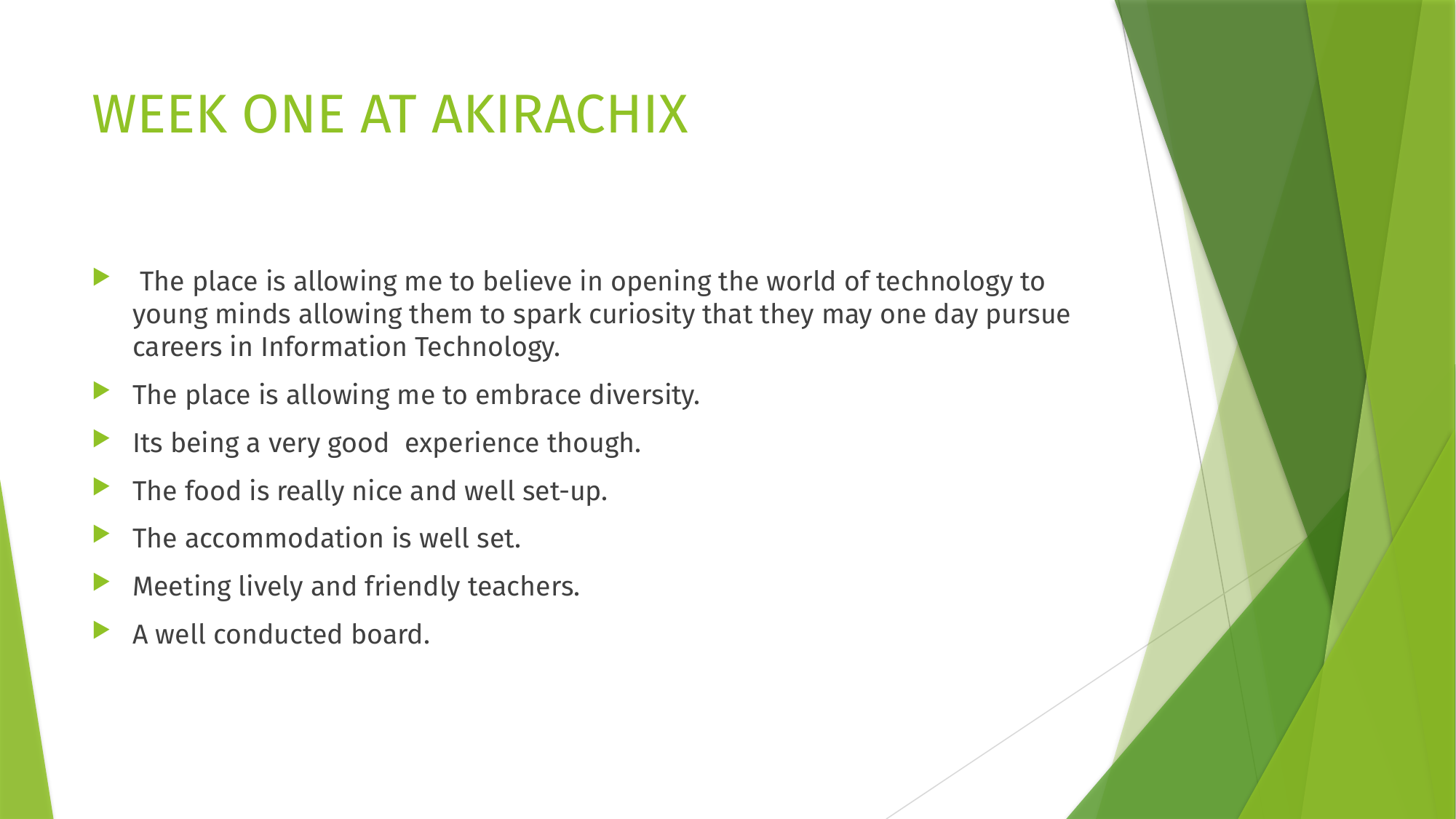

# WEEK ONE AT AKIRACHIX
 The place is allowing me to believe in opening the world of technology to young minds allowing them to spark curiosity that they may one day pursue careers in Information Technology.
The place is allowing me to embrace diversity.
Its being a very good  experience though.
The food is really nice and well set-up.
The accommodation is well set.
Meeting lively and friendly teachers.
A well conducted board.